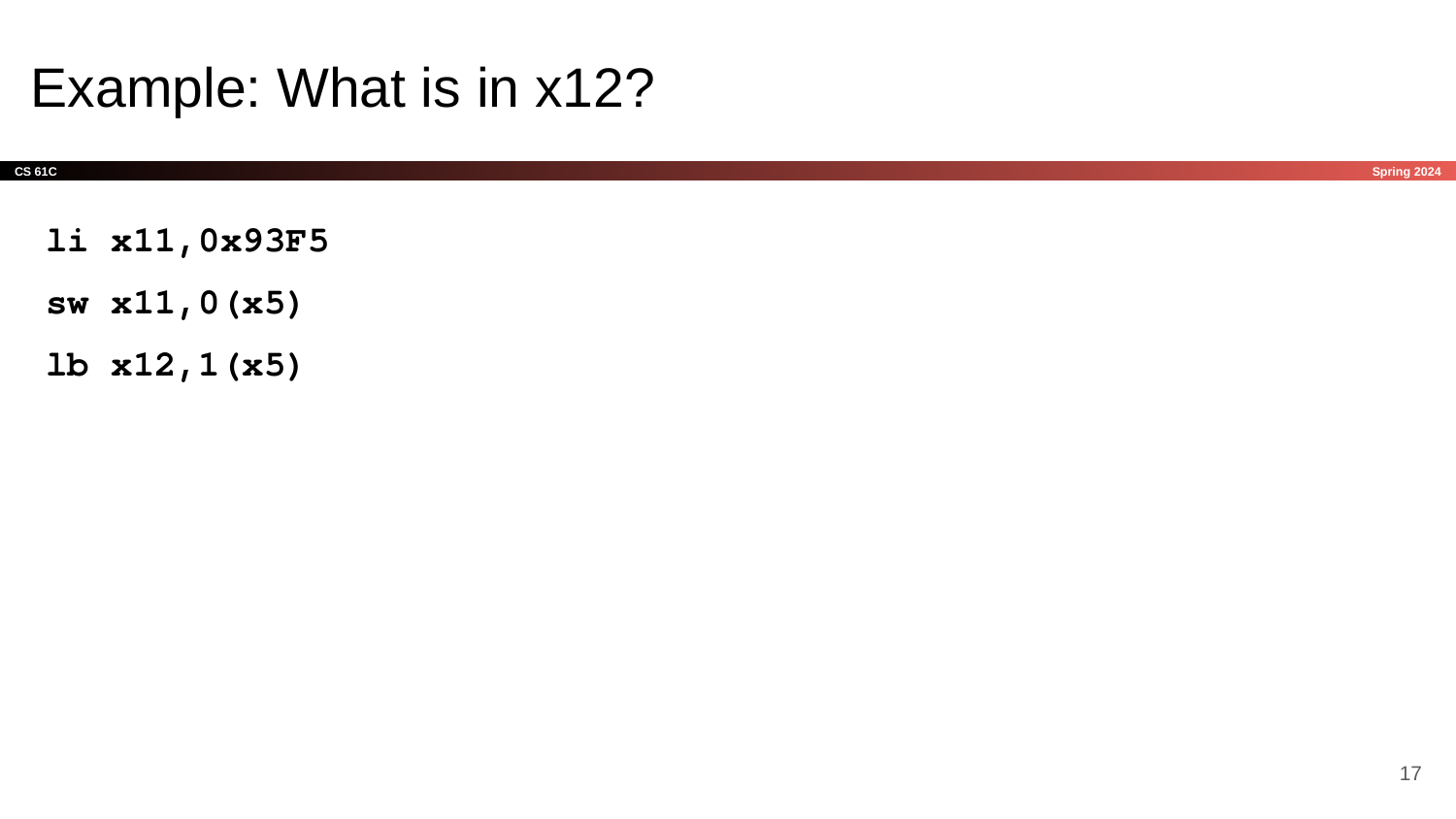

# Example: What is in x12?
li x11,0x93F5
sw x11,0(x5)
lb x12,1(x5)

17